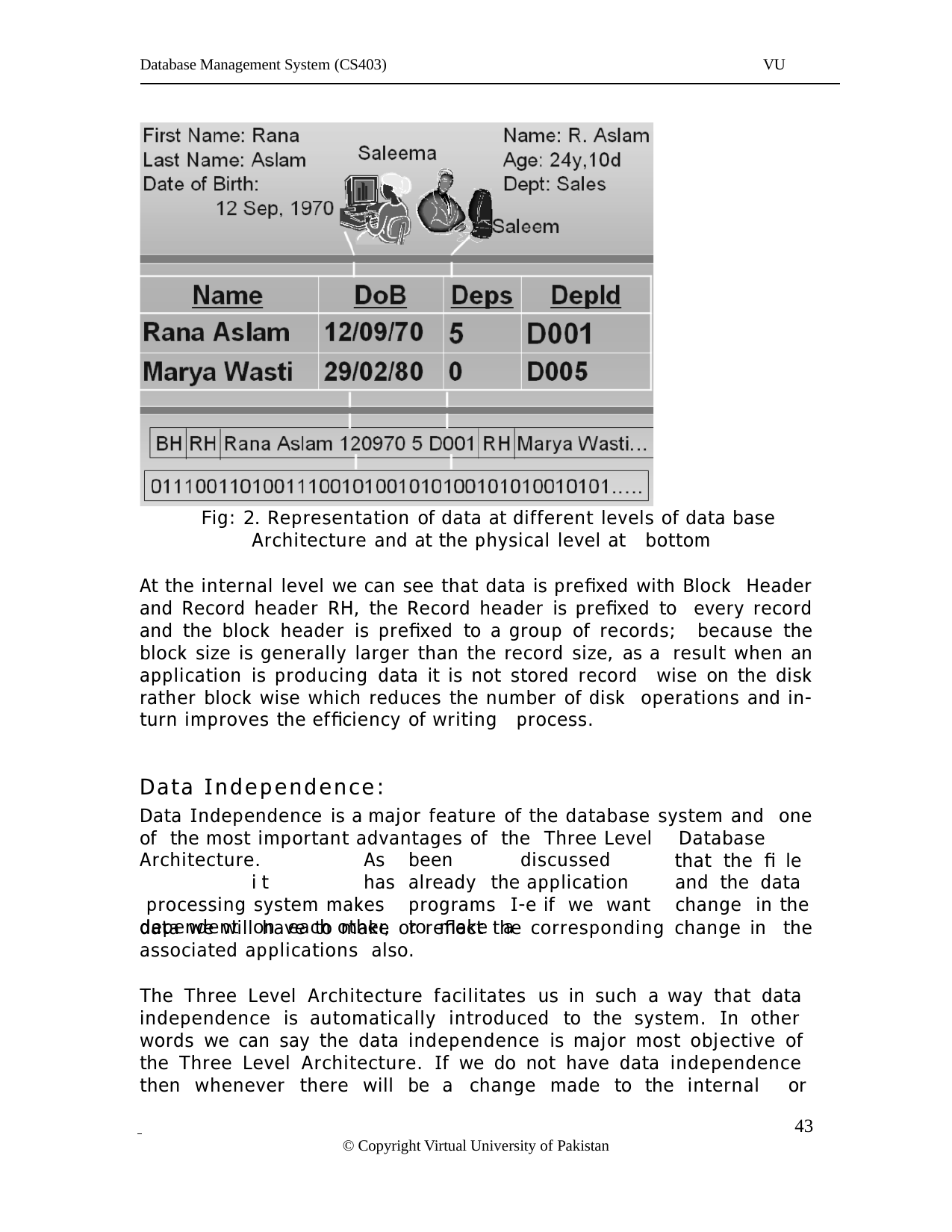

Database Management System (CS403)
VU

Fig: 2. Representation of data at different levels of data base  Architecture and at the physical level at   bottom

At the internal level we can see that data is prefixed with Block  Header and Record header RH, the Record header is prefixed to  every record and the block header is prefixed to a group of records;  because the block size is generally larger than the record size, as a  result when an application is producing data it is not stored record  wise on the disk rather block wise which reduces the number of disk  operations and in- turn improves the efficiency of writing  process.

Data Independence:
Data Independence is a major feature of the database system and  one of  the most important advantages of  the  Three Level   Database
Architecture.	As	i t	has  processing system makes  dependent  on  each other,
been	discussed	already  the application programs  I-e if  we  want to  make  a
that the fi le  and the data  change  in the
data we will have to make or reflect the corresponding change in  the associated applications also.

The Three Level Architecture facilitates us in such a way that data  independence is automatically introduced to the system. In other  words we can say the data independence is major most objective of  the Three Level Architecture. If we do not have data independence  then  whenever  there  will  be  a   change  made  to  the  internal   or
 	 43
© Copyright Virtual University of Pakistan